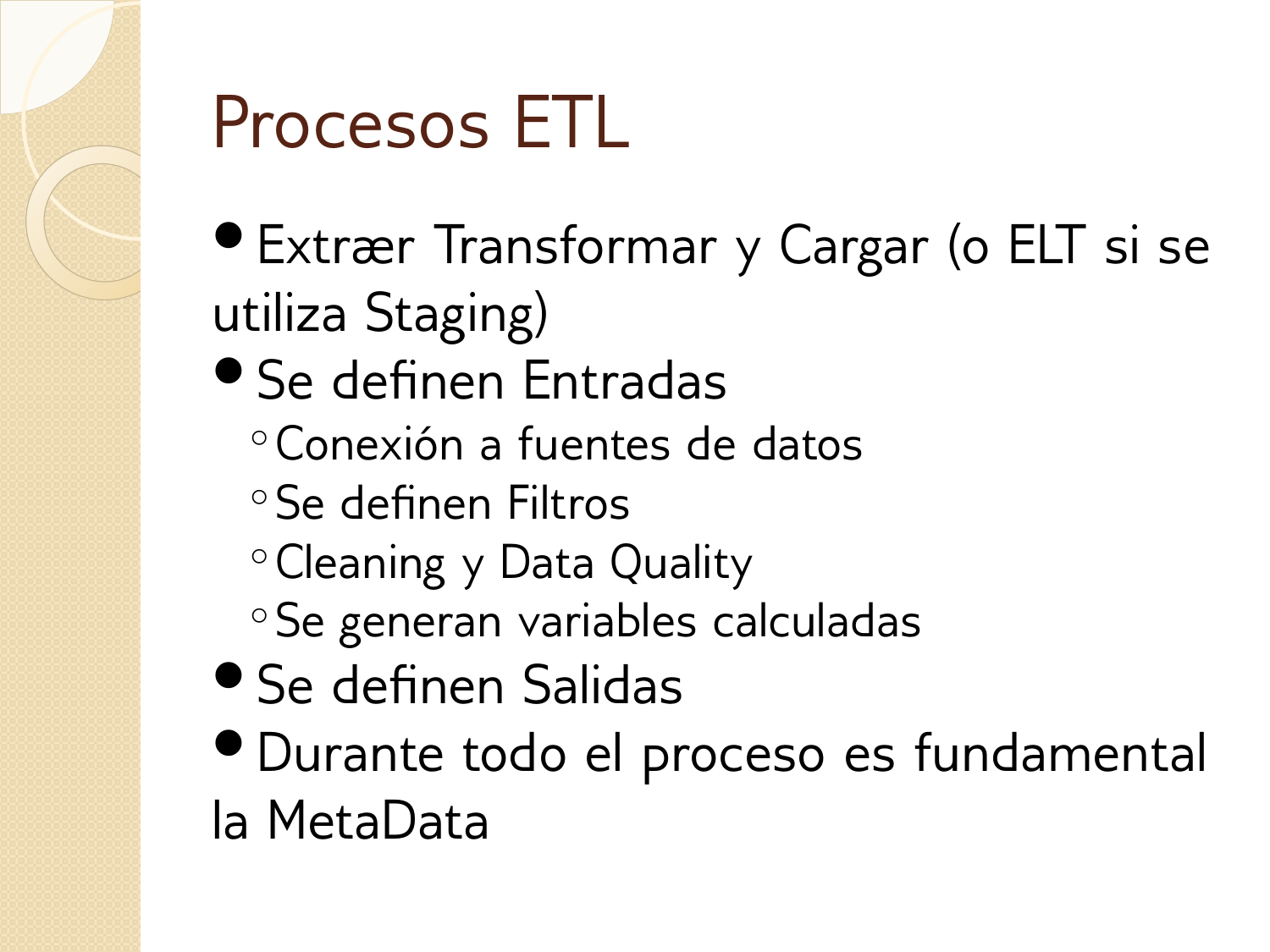

Procesos ETL
Extraer Transformar y Cargar (o ELT si se utiliza Staging)
Se definen Entradas
Conexión a fuentes de datos
Se definen Filtros
Cleaning y Data Quality
Se generan variables calculadas
Se definen Salidas
Durante todo el proceso es fundamental la MetaData